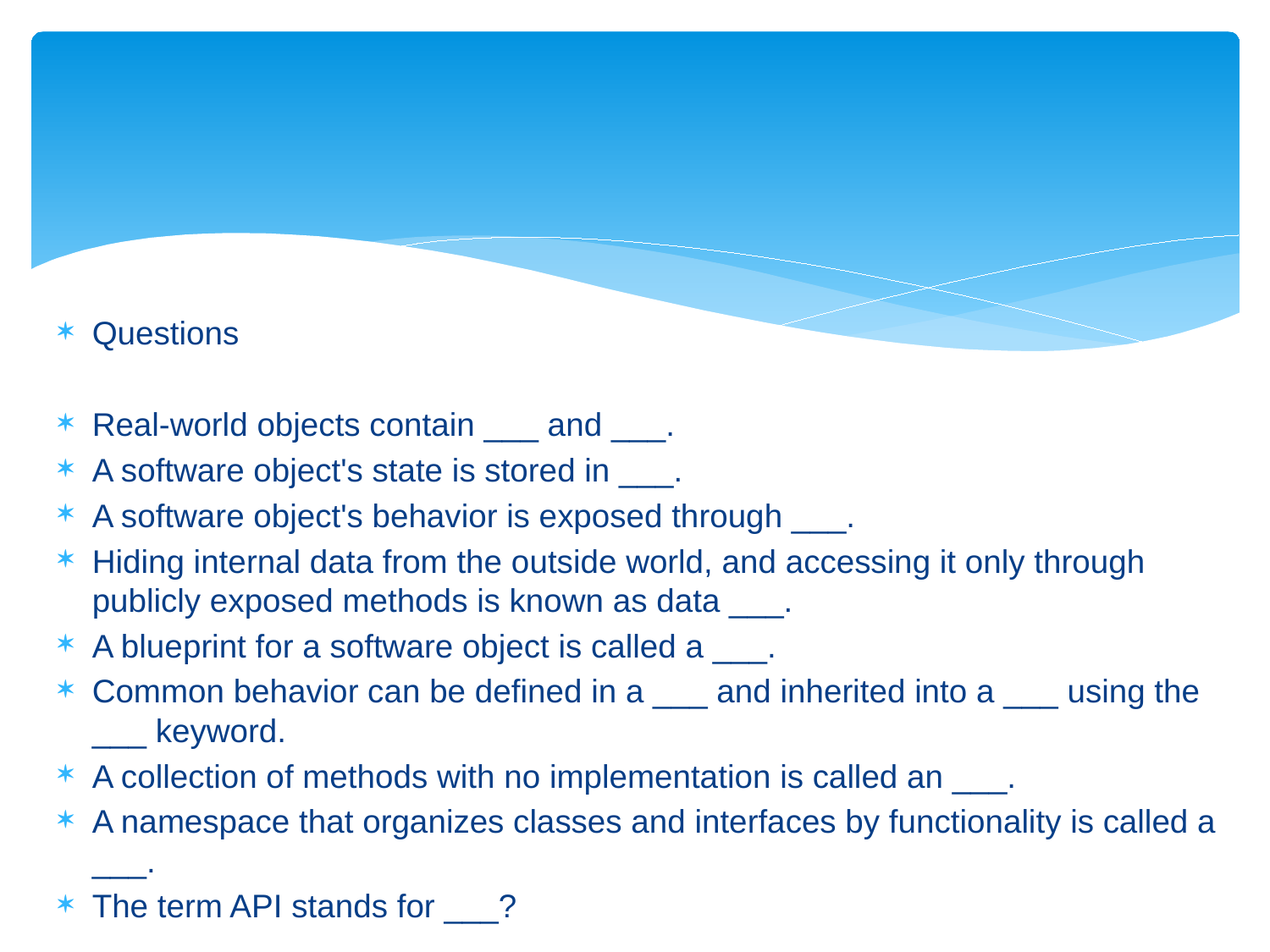

#
Questions

Real-world objects contain ___ and ___.
A software object's state is stored in ___.
A software object's behavior is exposed through ___.
Hiding internal data from the outside world, and accessing it only through publicly exposed methods is known as data ___.
A blueprint for a software object is called a ___.
Common behavior can be defined in a ___ and inherited into a ___ using the ___ keyword.
A collection of methods with no implementation is called an ___.
A namespace that organizes classes and interfaces by functionality is called a ___.
The term API stands for ___?